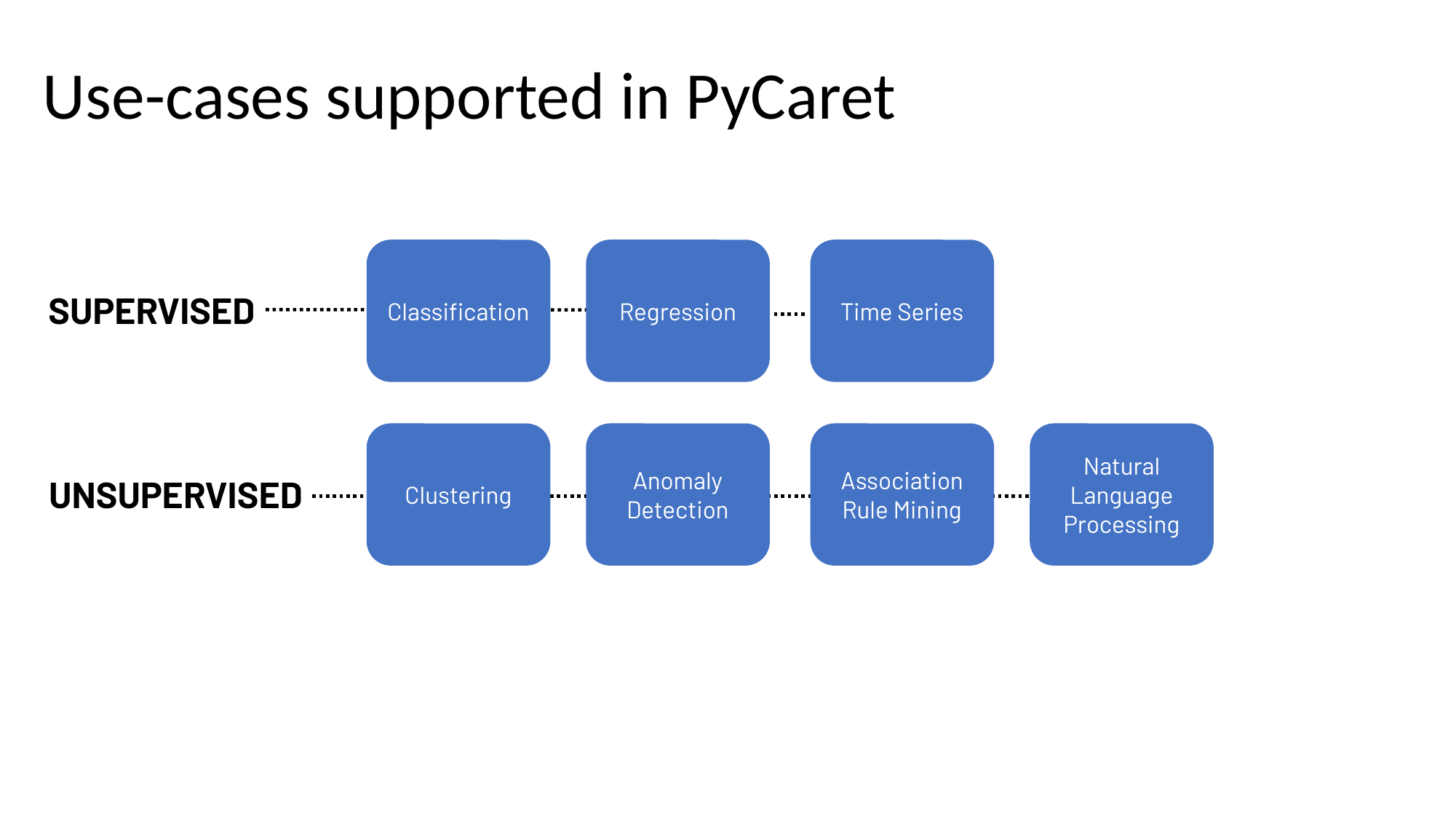

# Use-cases supported in PyCaret
Classification
Regression
Time Series
SUPERVISED
Association Rule Mining
Natural Language Processing
Clustering
Anomaly Detection
UNSUPERVISED